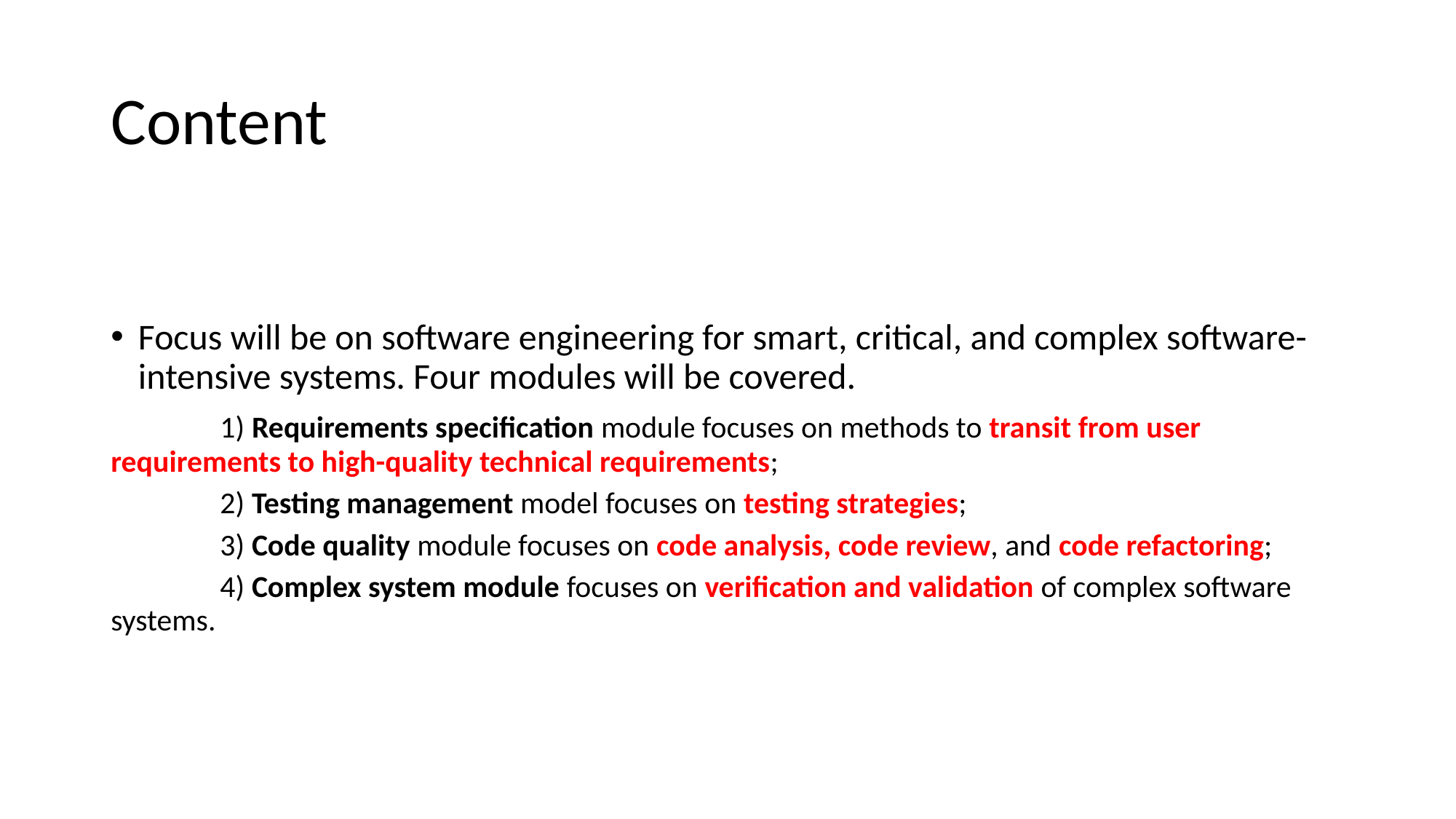

# Content
Focus will be on software engineering for smart, critical, and complex software-intensive systems. Four modules will be covered.
	1) Requirements specification module focuses on methods to transit from user 	requirements to high-quality technical requirements;
	2) Testing management model focuses on testing strategies;
	3) Code quality module focuses on code analysis, code review, and code refactoring;
	4) Complex system module focuses on verification and validation of complex software 	systems.